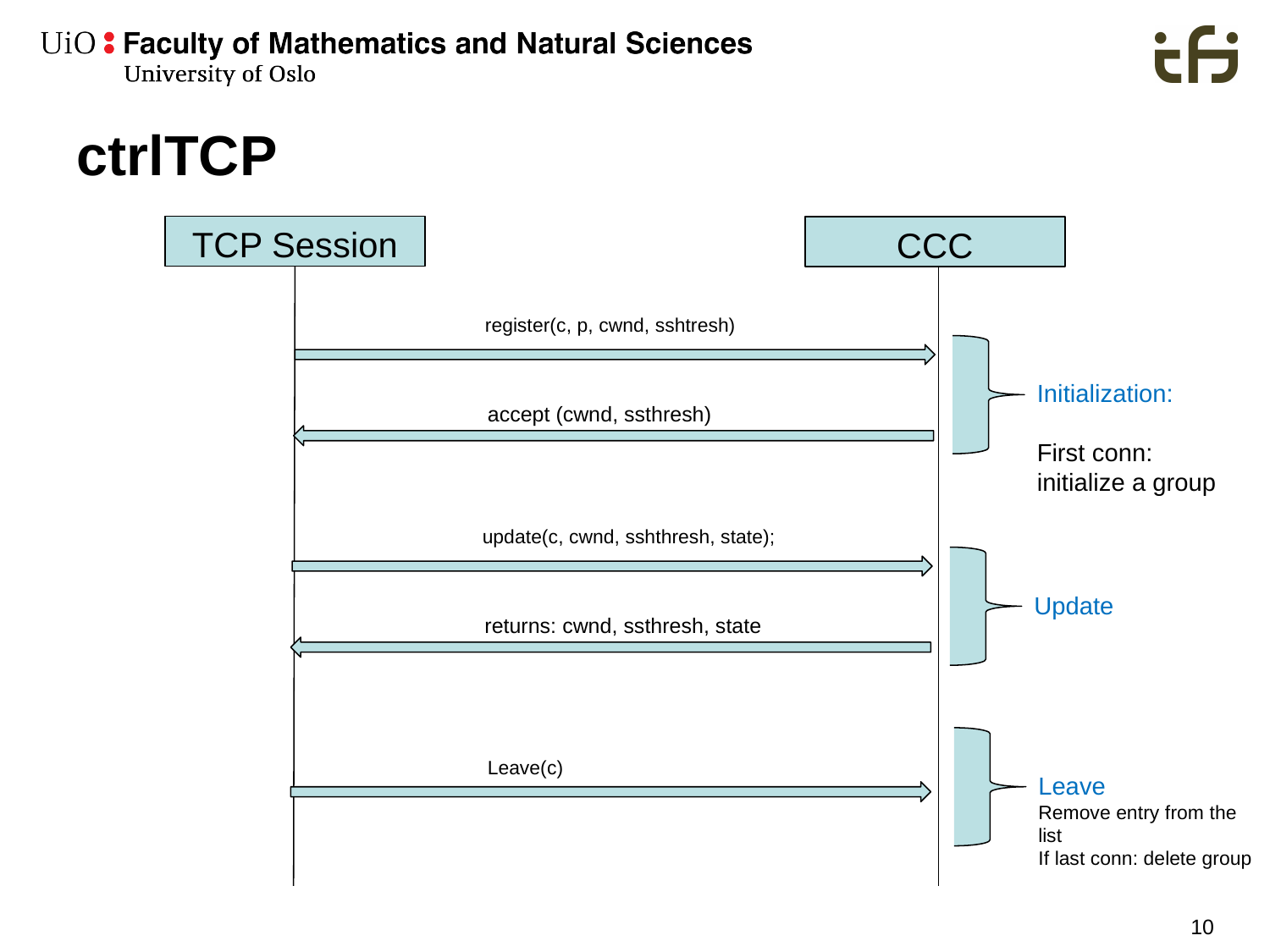

# ctrlTCP
TCP Session
CCC
register(c, p, cwnd, sshtresh)

Initialization:

First conn:
initialize a group
accept (cwnd, ssthresh)

update(c, cwnd, sshthresh, state);

Update
returns: cwnd, ssthresh, state

Leave(c)
Leave
Remove entry from the list
If last conn: delete group